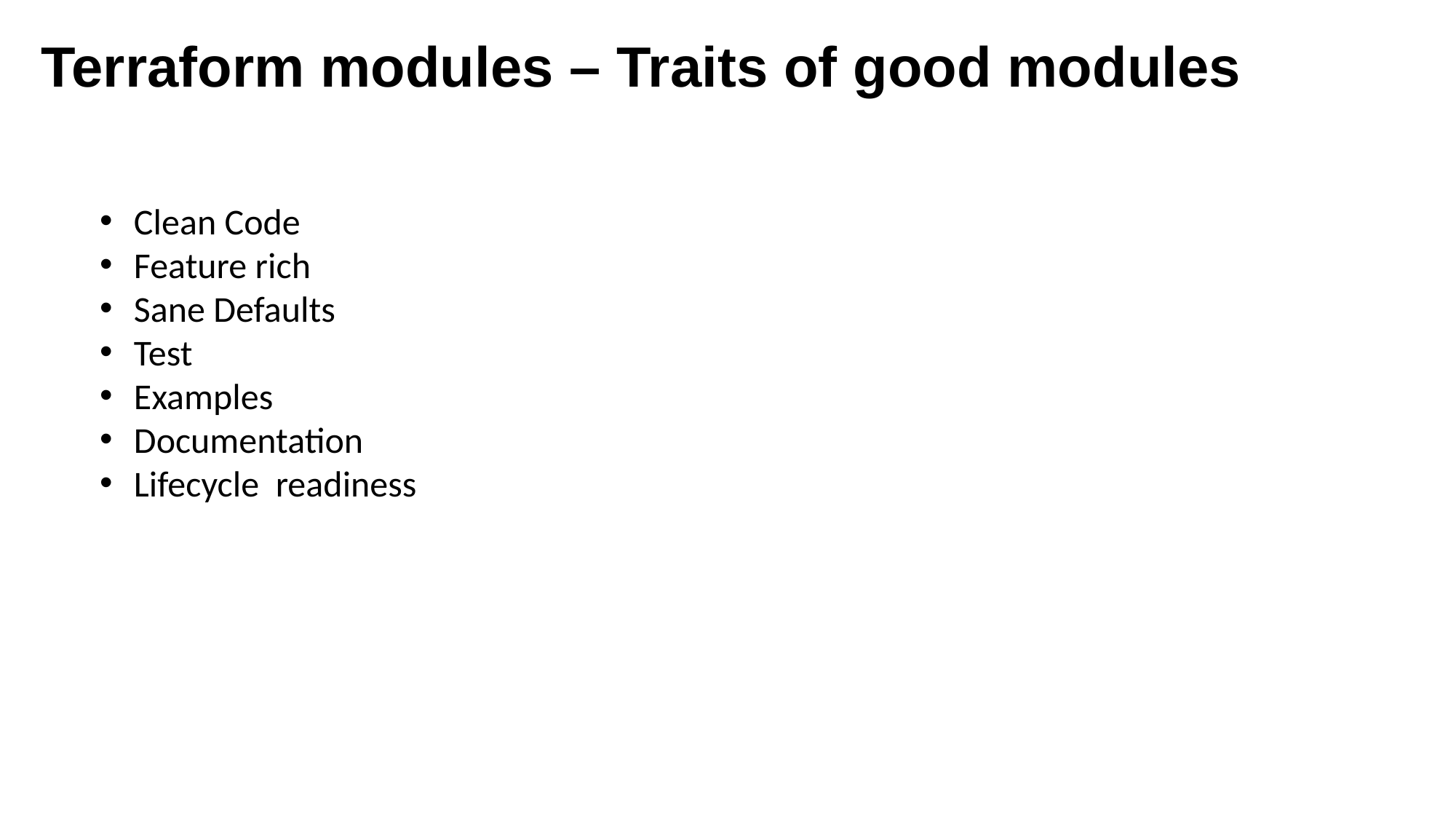

# Terraform modules – Traits of good modules
Clean Code
Feature rich
Sane Defaults
Test
Examples
Documentation
Lifecycle  readiness